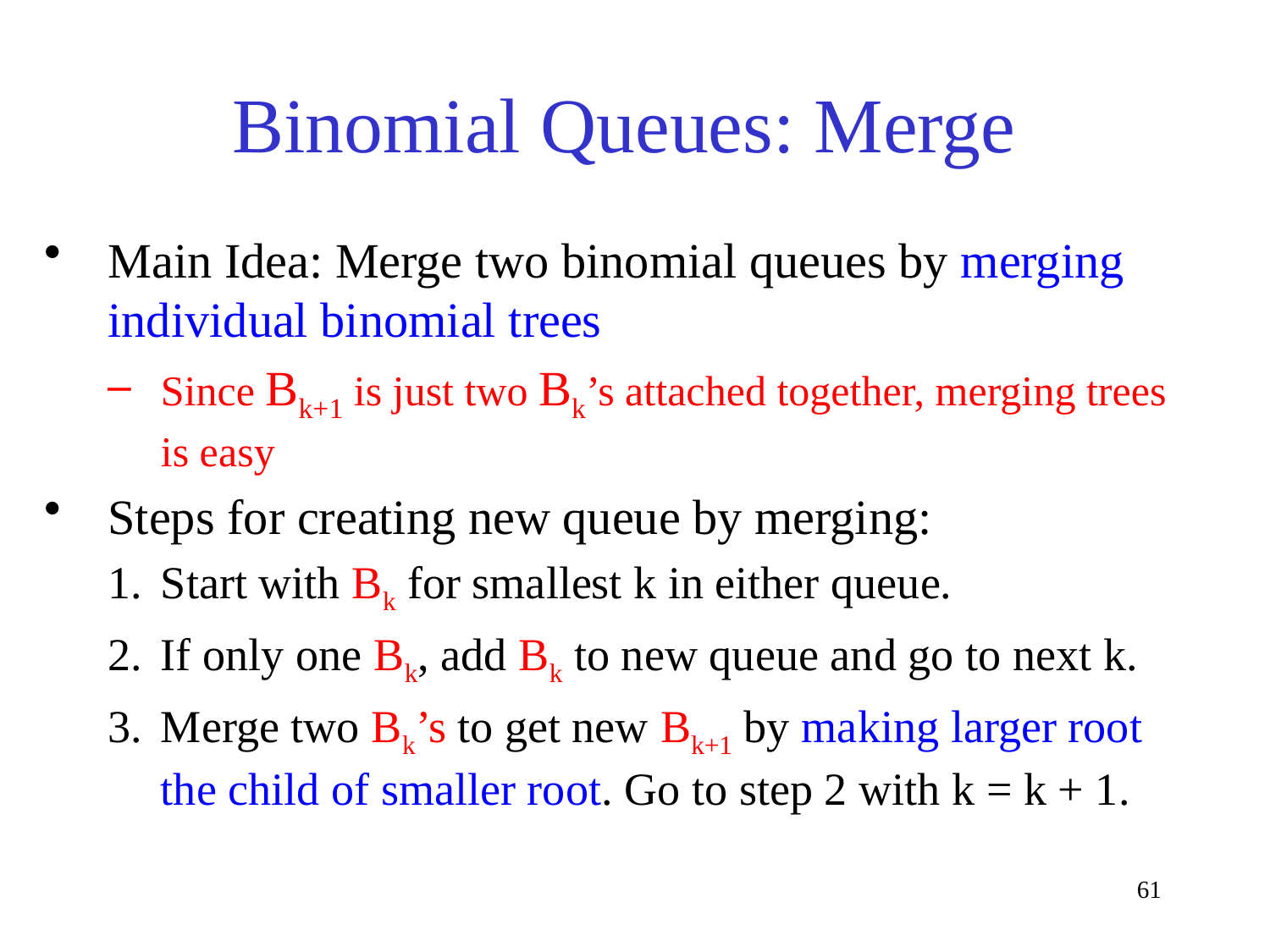

# Binomial Queues: Merge
Main Idea: Merge two binomial queues by merging individual binomial trees
Since Bk+1 is just two Bk’s attached together, merging trees is easy
Steps for creating new queue by merging:
Start with Bk for smallest k in either queue.
If only one Bk, add Bk to new queue and go to next k.
Merge two Bk’s to get new Bk+1 by making larger root the child of smaller root. Go to step 2 with k = k + 1.

61